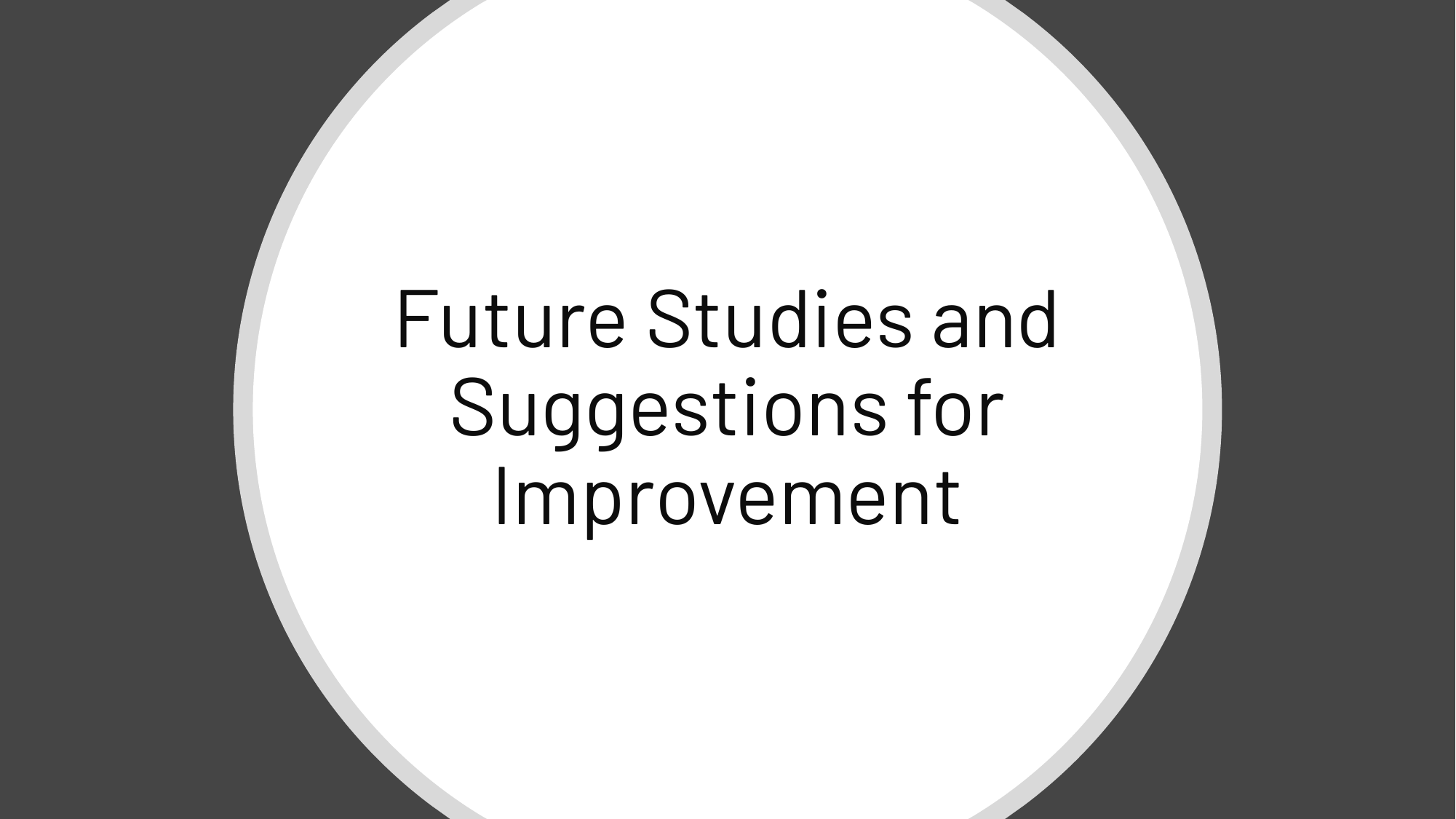

# Future Studies and Suggestions for Improvement